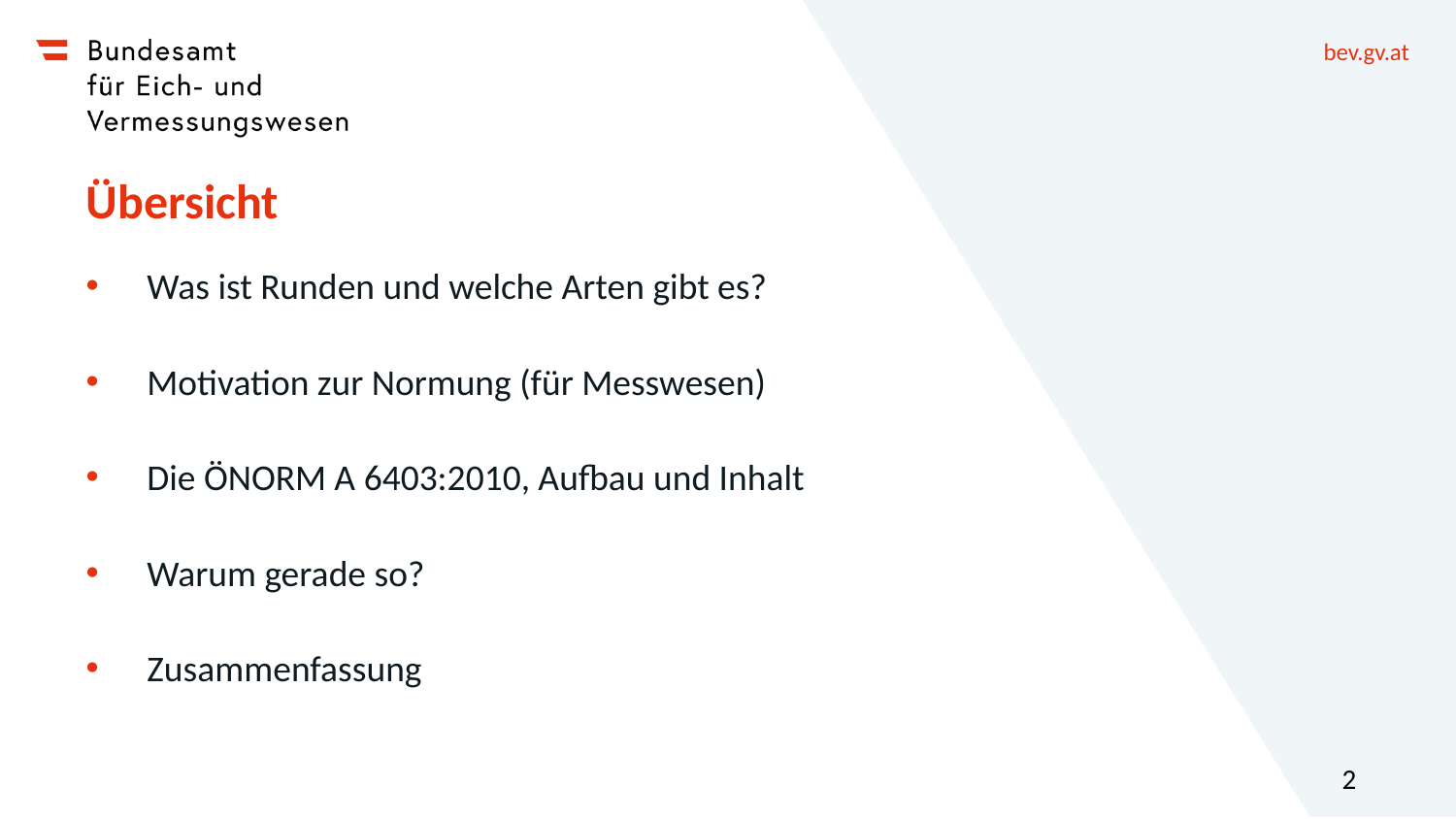

# Übersicht
Was ist Runden und welche Arten gibt es?
Motivation zur Normung (für Messwesen)
Die ÖNORM A 6403:2010, Aufbau und Inhalt
Warum gerade so?
Zusammenfassung

2